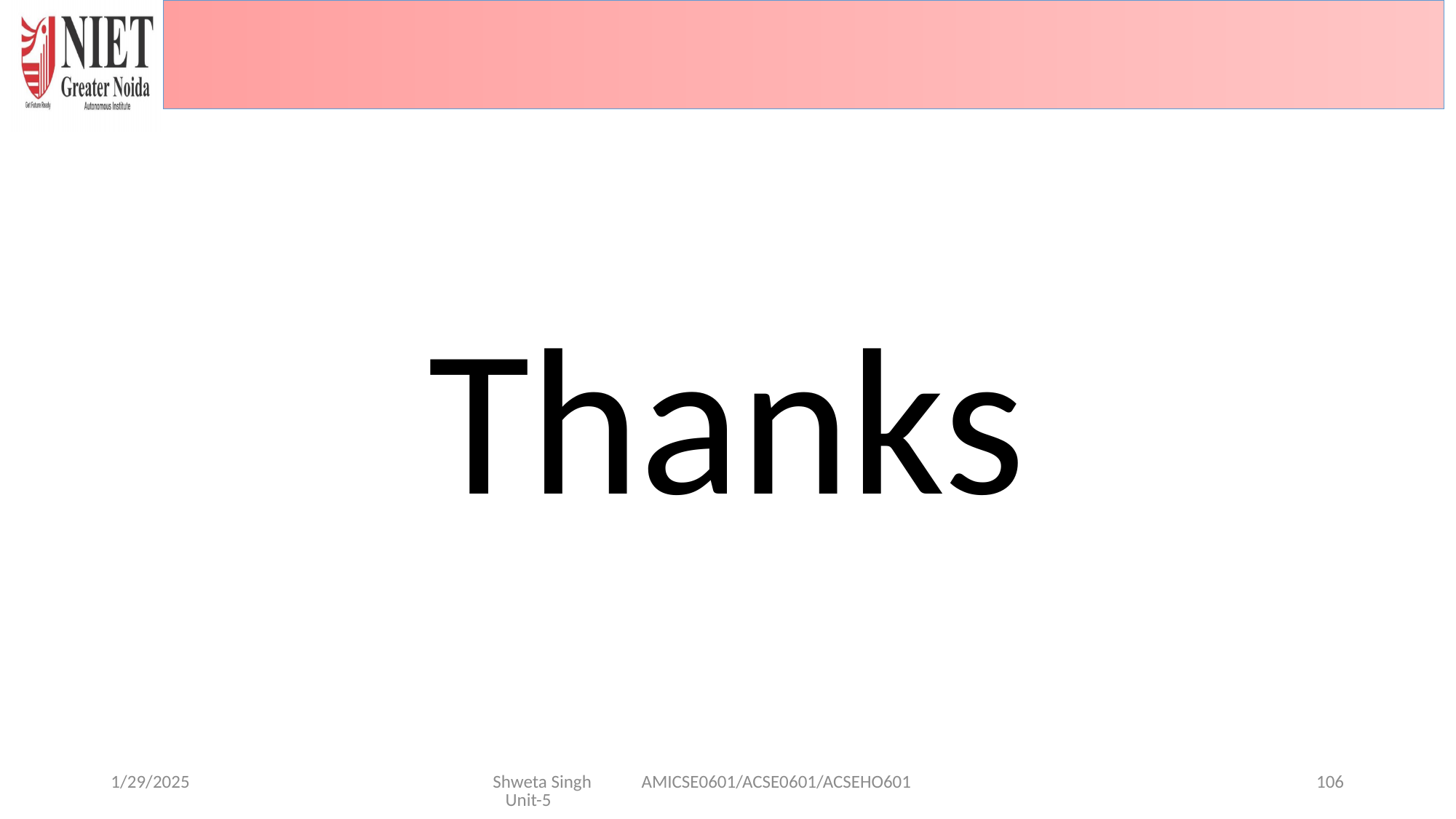

# Thanks
1/29/2025
Shweta Singh            AMICSE0601/ACSE0601/ACSEHO601               Unit-5
106